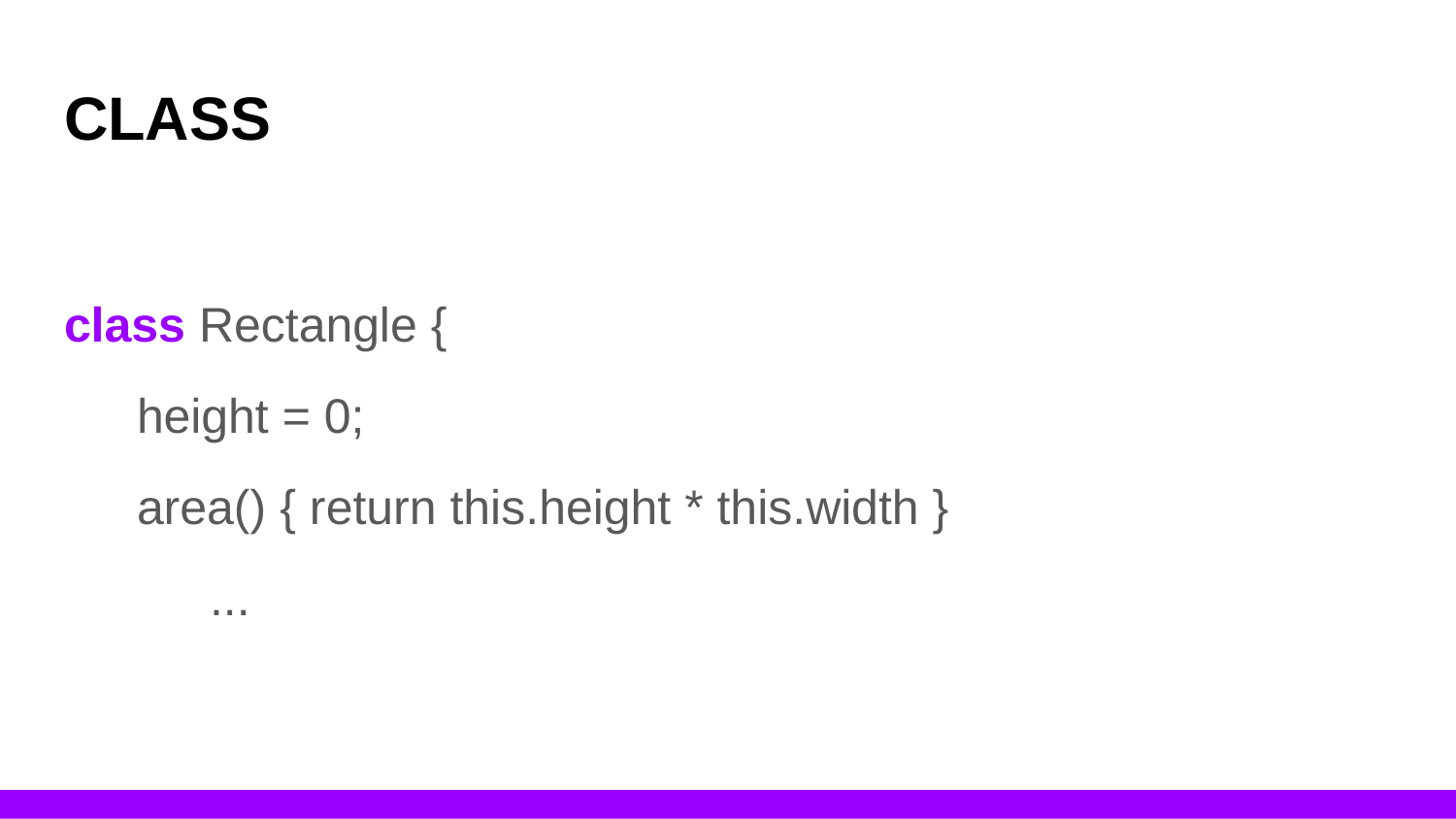

# CLASS
class Rectangle {
height = 0;
area() { return this.height * this.width }
	...